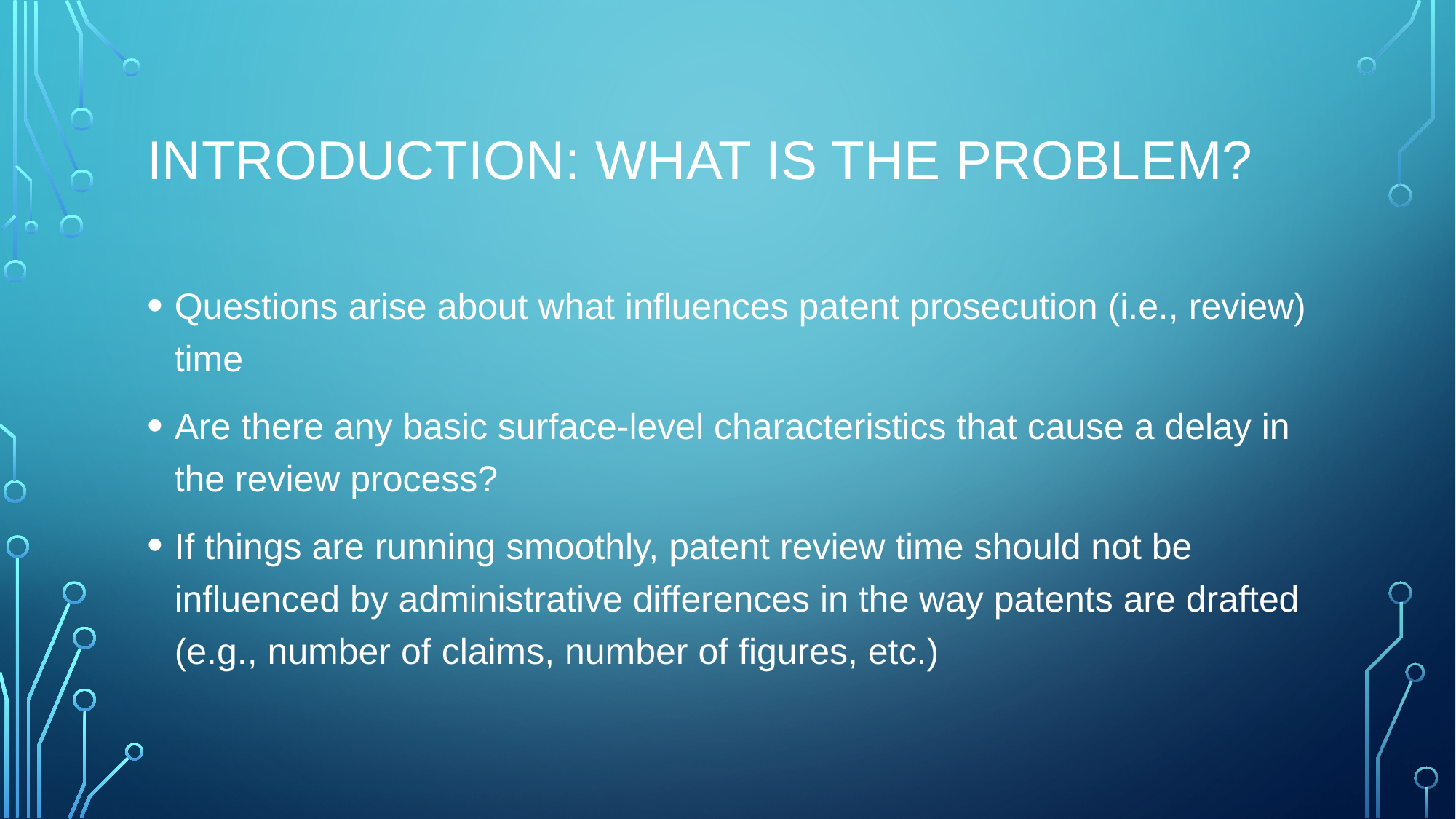

# Introduction: what is the problem?
Questions arise about what influences patent prosecution (i.e., review) time
Are there any basic surface-level characteristics that cause a delay in the review process?
If things are running smoothly, patent review time should not be influenced by administrative differences in the way patents are drafted (e.g., number of claims, number of figures, etc.)